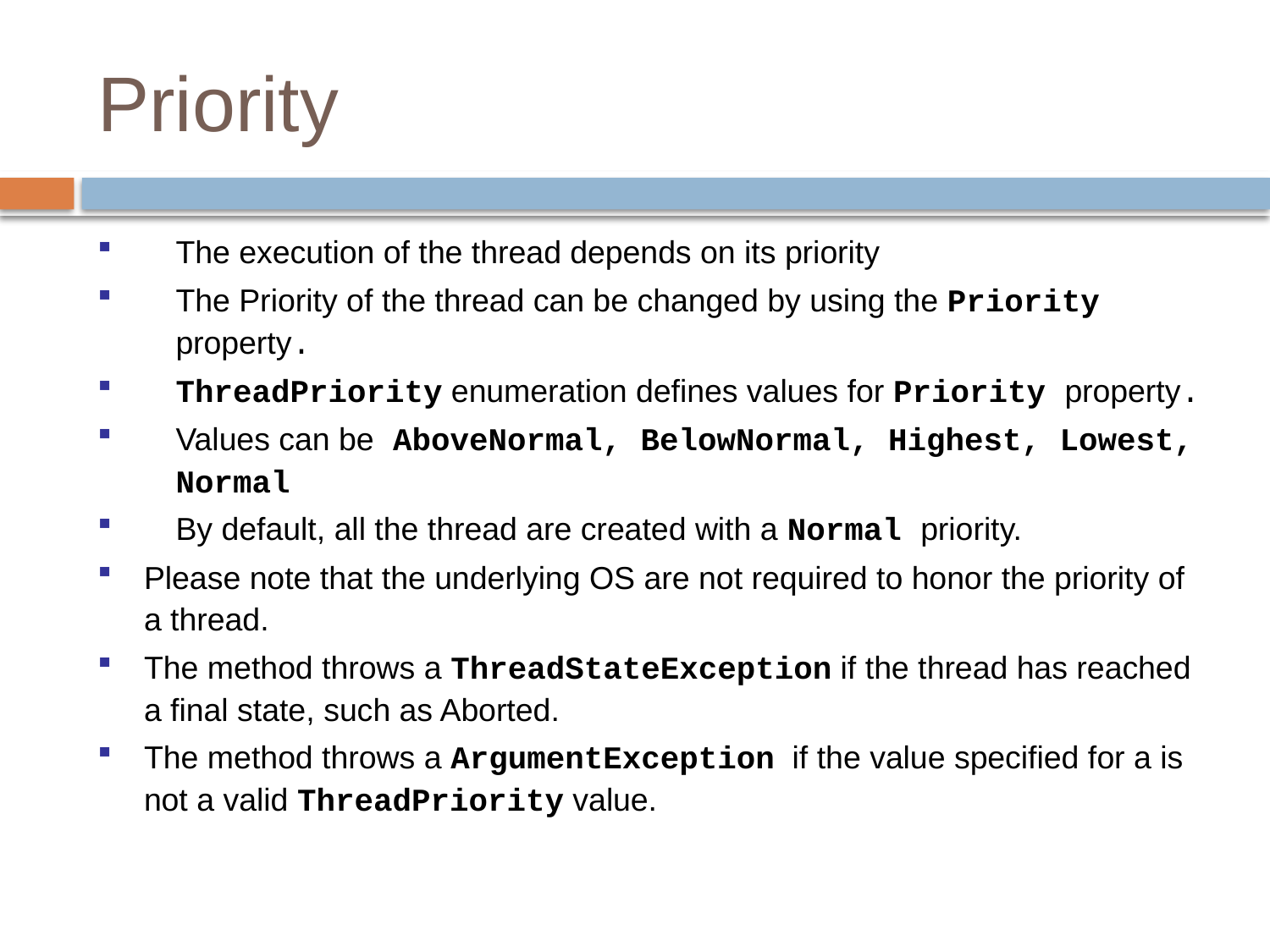

# Priority
The execution of the thread depends on its priority
The Priority of the thread can be changed by using the Priority property.
ThreadPriority enumeration defines values for Priority property.
Values can be AboveNormal, BelowNormal, Highest, Lowest, Normal
By default, all the thread are created with a Normal priority.
Please note that the underlying OS are not required to honor the priority of a thread.
The method throws a ThreadStateException if the thread has reached a final state, such as Aborted.
The method throws a ArgumentException  if the value specified for a is not a valid ThreadPriority value.